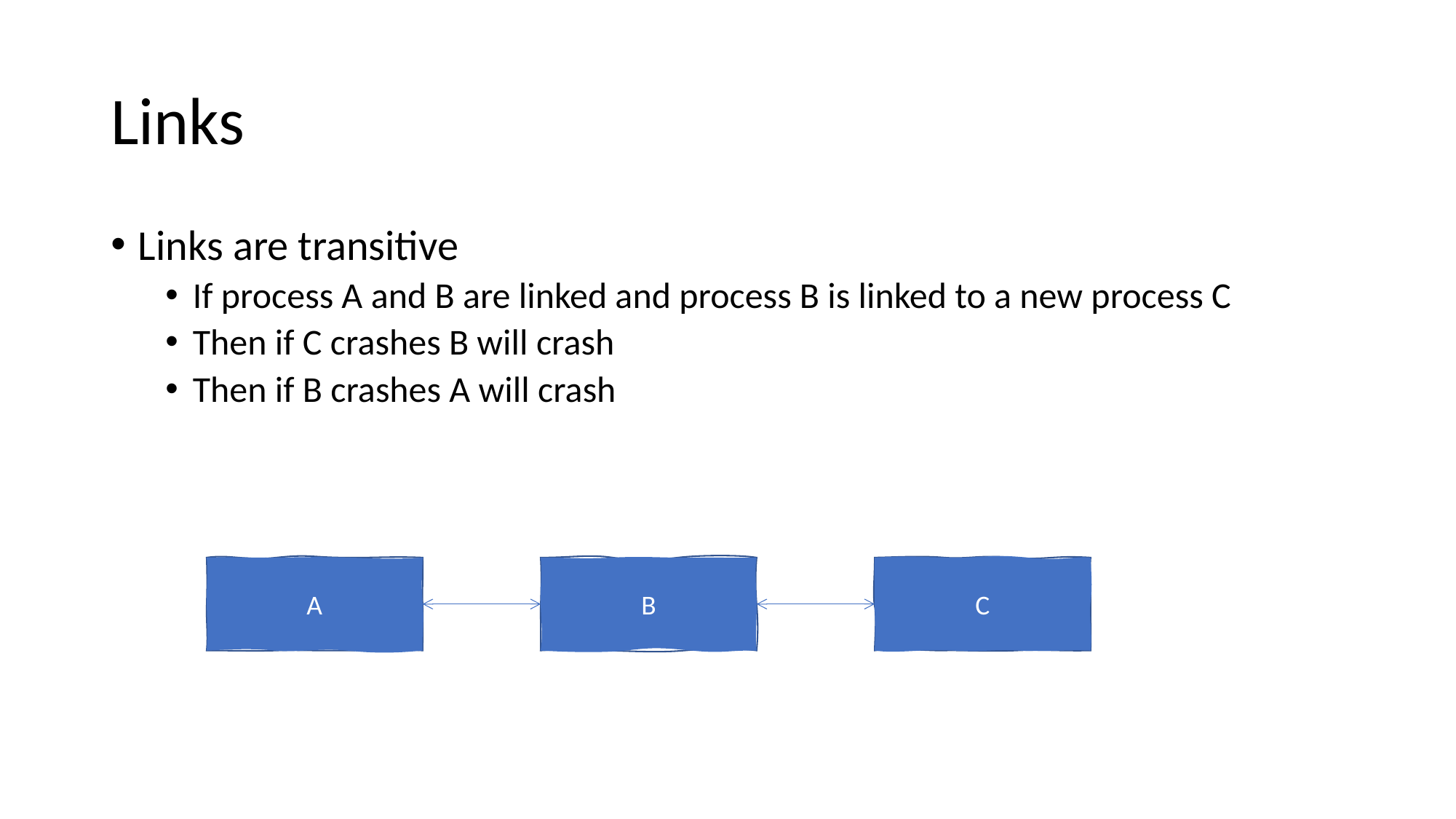

# Links
Links are transitive
If process A and B are linked and process B is linked to a new process C
Then if C crashes B will crash
Then if B crashes A will crash
C
B
A